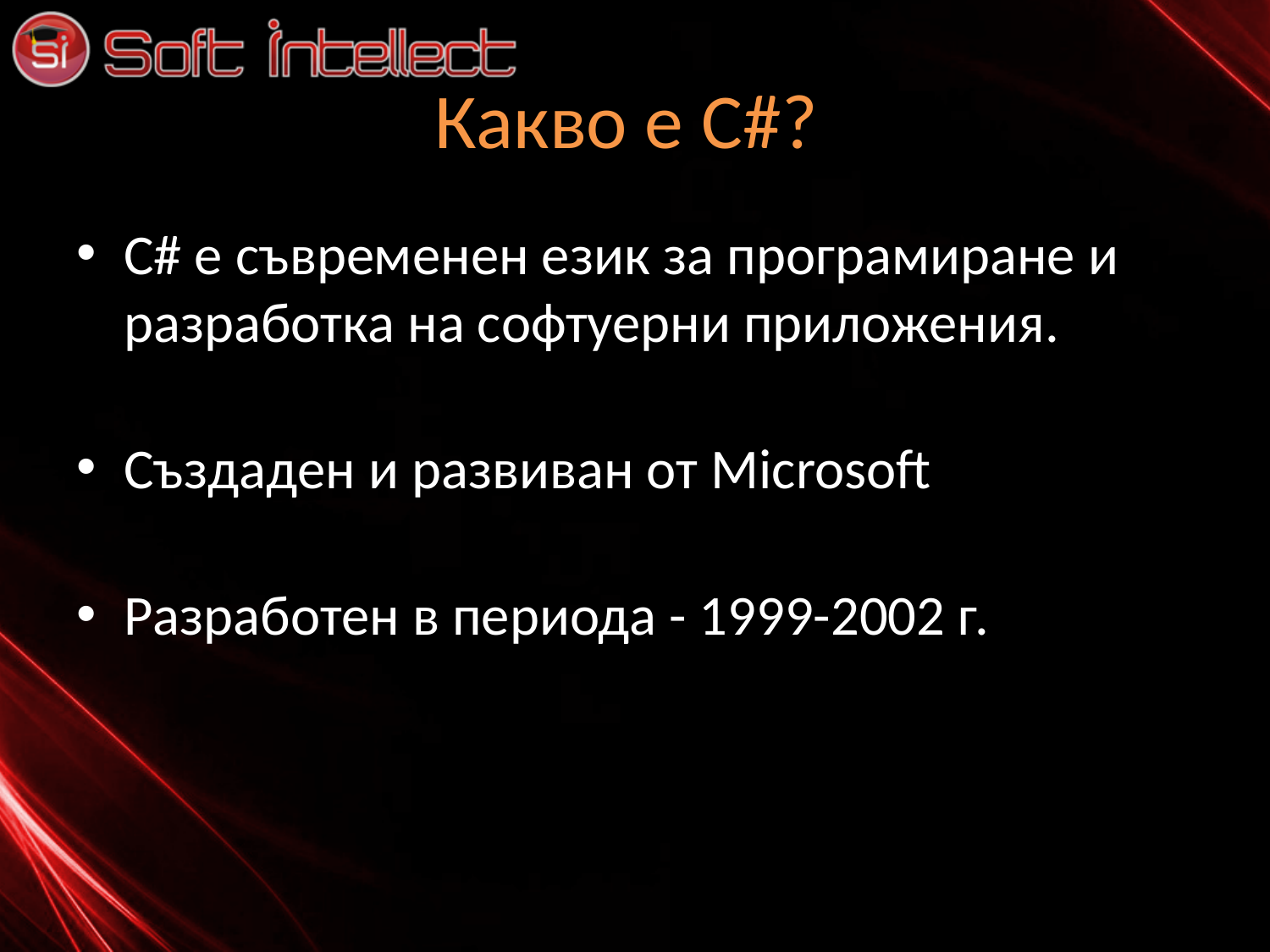

# Какво е C#?
C# e съвременен език за програмиране и разработка на софтуерни приложения.
Създаден и развиван от Microsoft
Разработен в периода - 1999-2002 г.